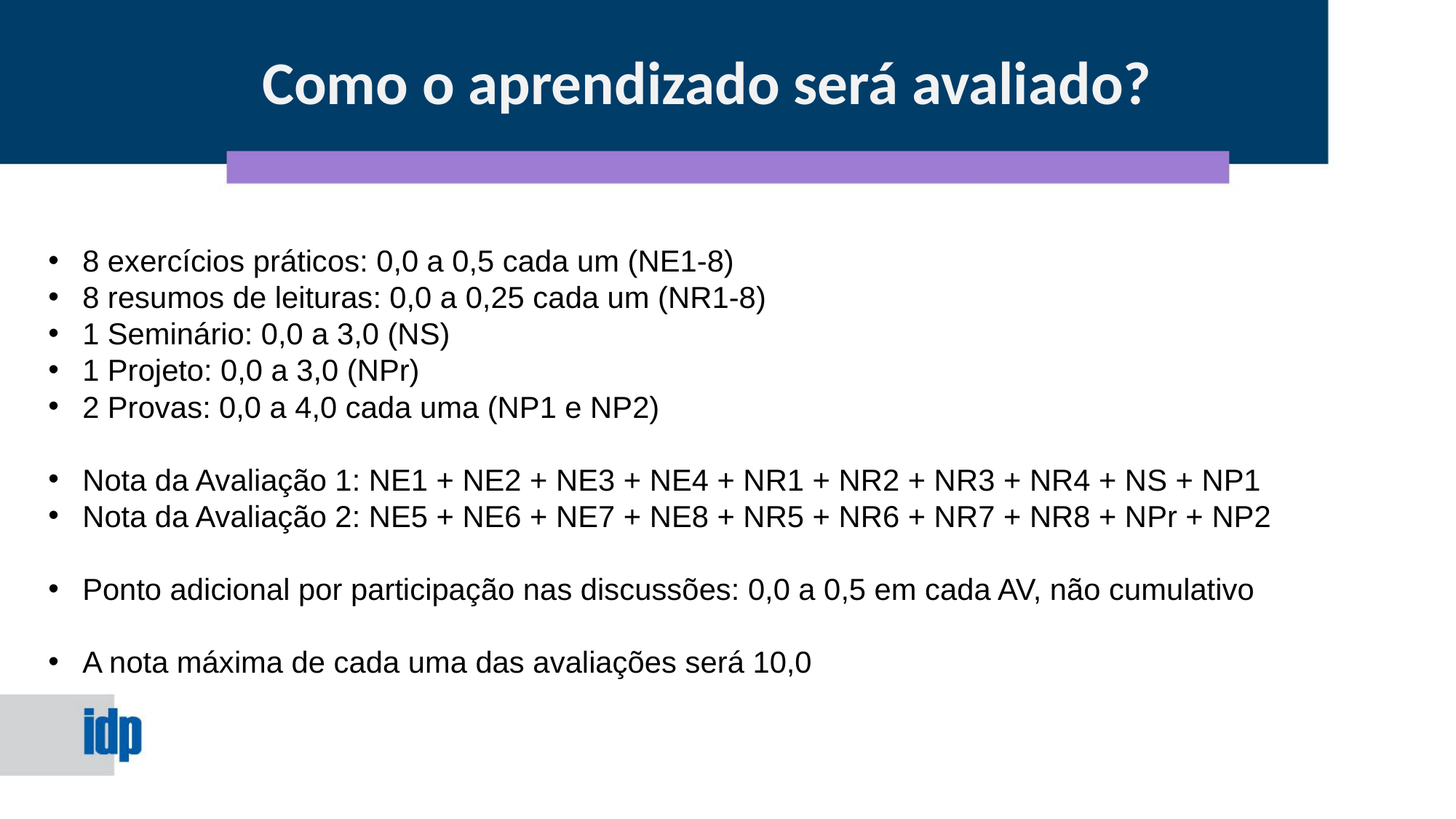

Como o aprendizado será avaliado?

8 exercícios práticos: 0,0 a 0,5 cada um (NE1-8)
8 resumos de leituras: 0,0 a 0,25 cada um (NR1-8)
1 Seminário: 0,0 a 3,0 (NS)
1 Projeto: 0,0 a 3,0 (NPr)
2 Provas: 0,0 a 4,0 cada uma (NP1 e NP2)

Nota da Avaliação 1: NE1 + NE2 + NE3 + NE4 + NR1 + NR2 + NR3 + NR4 + NS + NP1
Nota da Avaliação 2: NE5 + NE6 + NE7 + NE8 + NR5 + NR6 + NR7 + NR8 + NPr + NP2

Ponto adicional por participação nas discussões: 0,0 a 0,5 em cada AV, não cumulativo
A nota máxima de cada uma das avaliações será 10,0